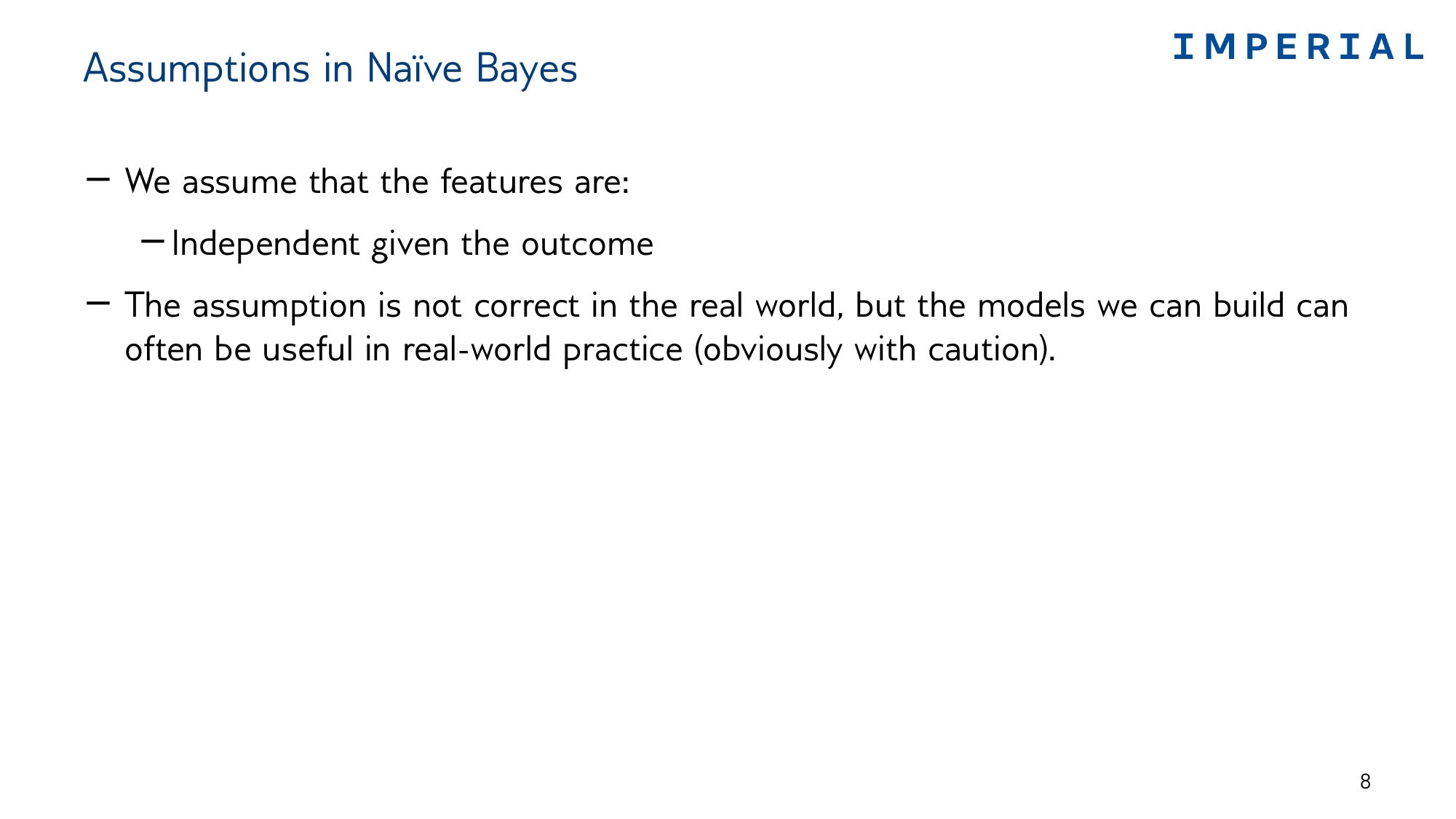

# Assumptions in Naïve Bayes
We assume that the features are:
Independent given the outcome
The assumption is not correct in the real world, but the models we can build can often be useful in real-world practice (obviously with caution).
8